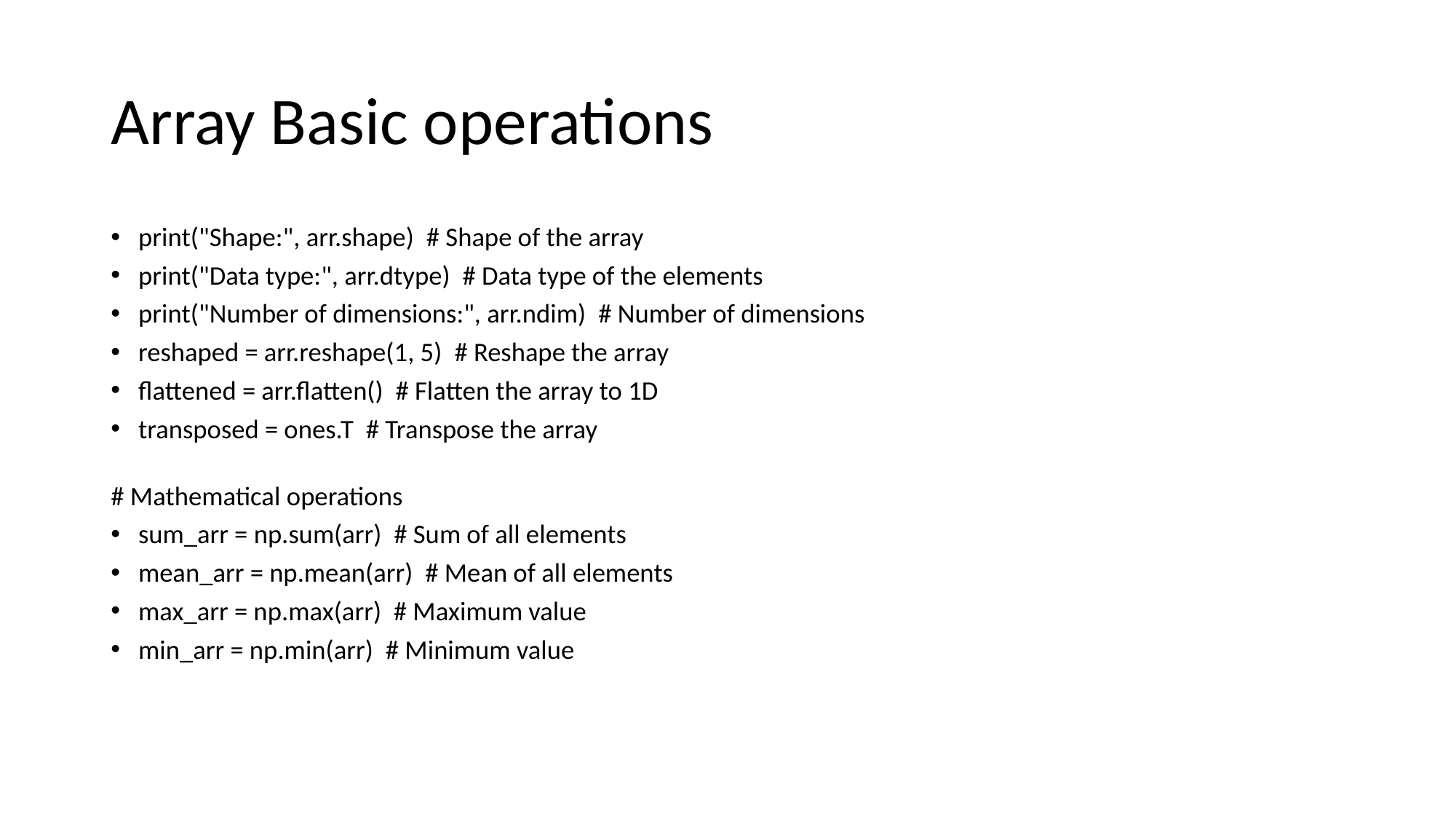

# Array Basic operations
print("Shape:", arr.shape)  # Shape of the array
print("Data type:", arr.dtype)  # Data type of the elements
print("Number of dimensions:", arr.ndim)  # Number of dimensions
reshaped = arr.reshape(1, 5)  # Reshape the array
flattened = arr.flatten()  # Flatten the array to 1D
transposed = ones.T  # Transpose the array
# Mathematical operations
sum_arr = np.sum(arr)  # Sum of all elements
mean_arr = np.mean(arr)  # Mean of all elements
max_arr = np.max(arr)  # Maximum value
min_arr = np.min(arr)  # Minimum value